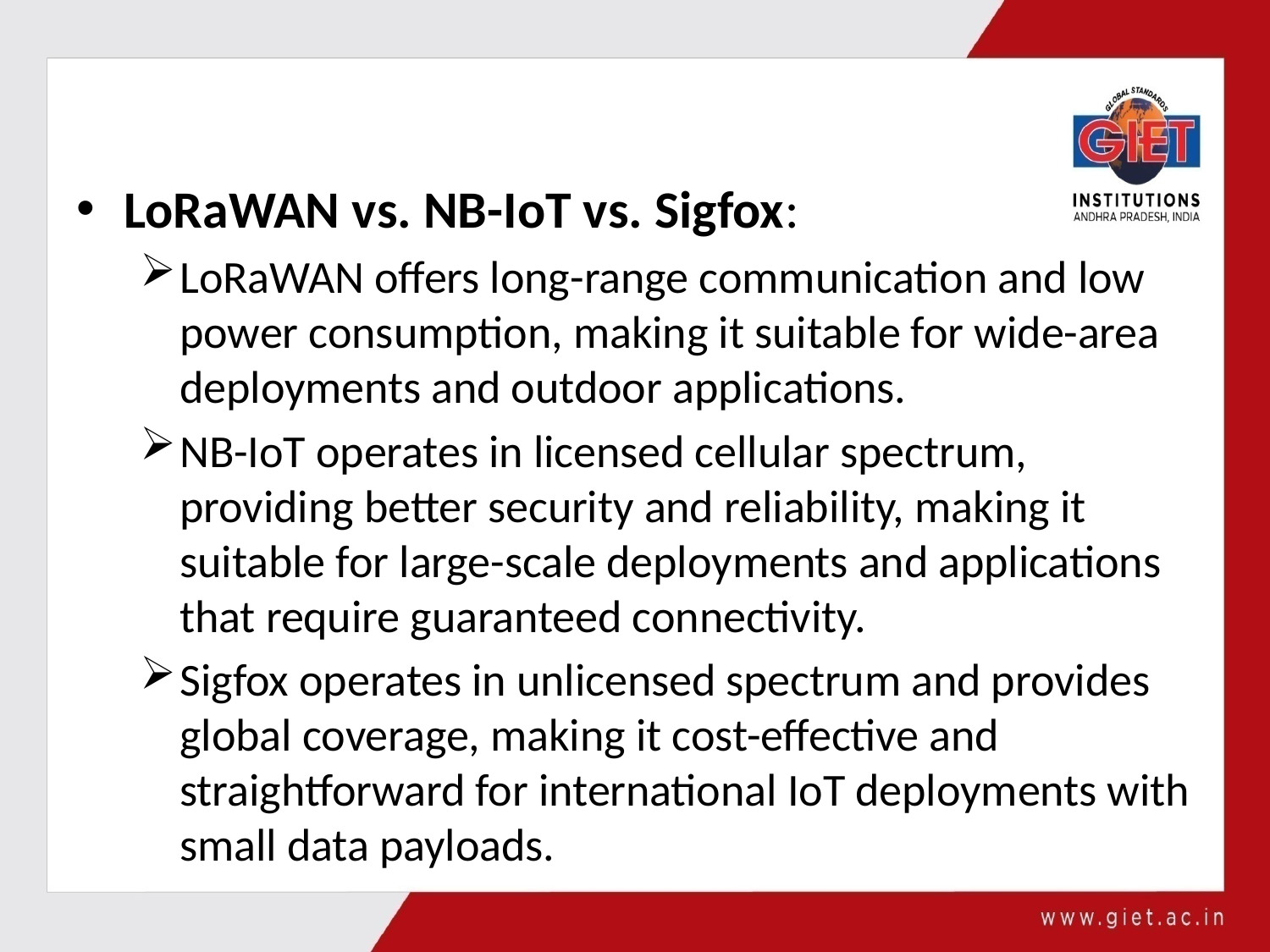

LoRaWAN vs. NB-IoT vs. Sigfox:
LoRaWAN offers long-range communication and low power consumption, making it suitable for wide-area deployments and outdoor applications.
NB-IoT operates in licensed cellular spectrum, providing better security and reliability, making it suitable for large-scale deployments and applications that require guaranteed connectivity.
Sigfox operates in unlicensed spectrum and provides global coverage, making it cost-effective and straightforward for international IoT deployments with small data payloads.